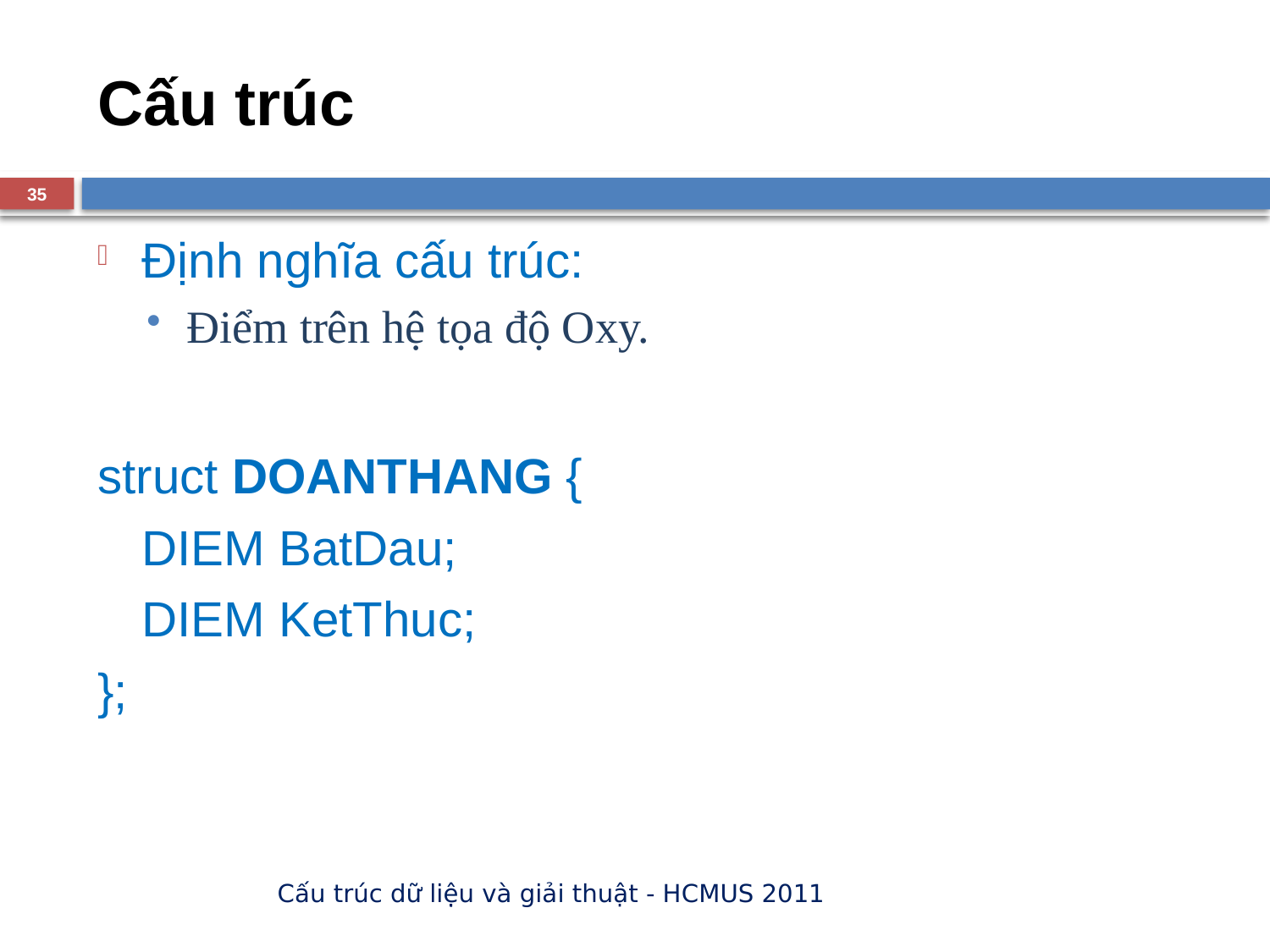

# Cấu trúc
35
Định nghĩa cấu trúc:
Điểm trên hệ tọa độ Oxy.

struct DOANTHANG {
	DIEM BatDau;
	DIEM KetThuc;
};
Cấu trúc dữ liệu và giải thuật - HCMUS 2011